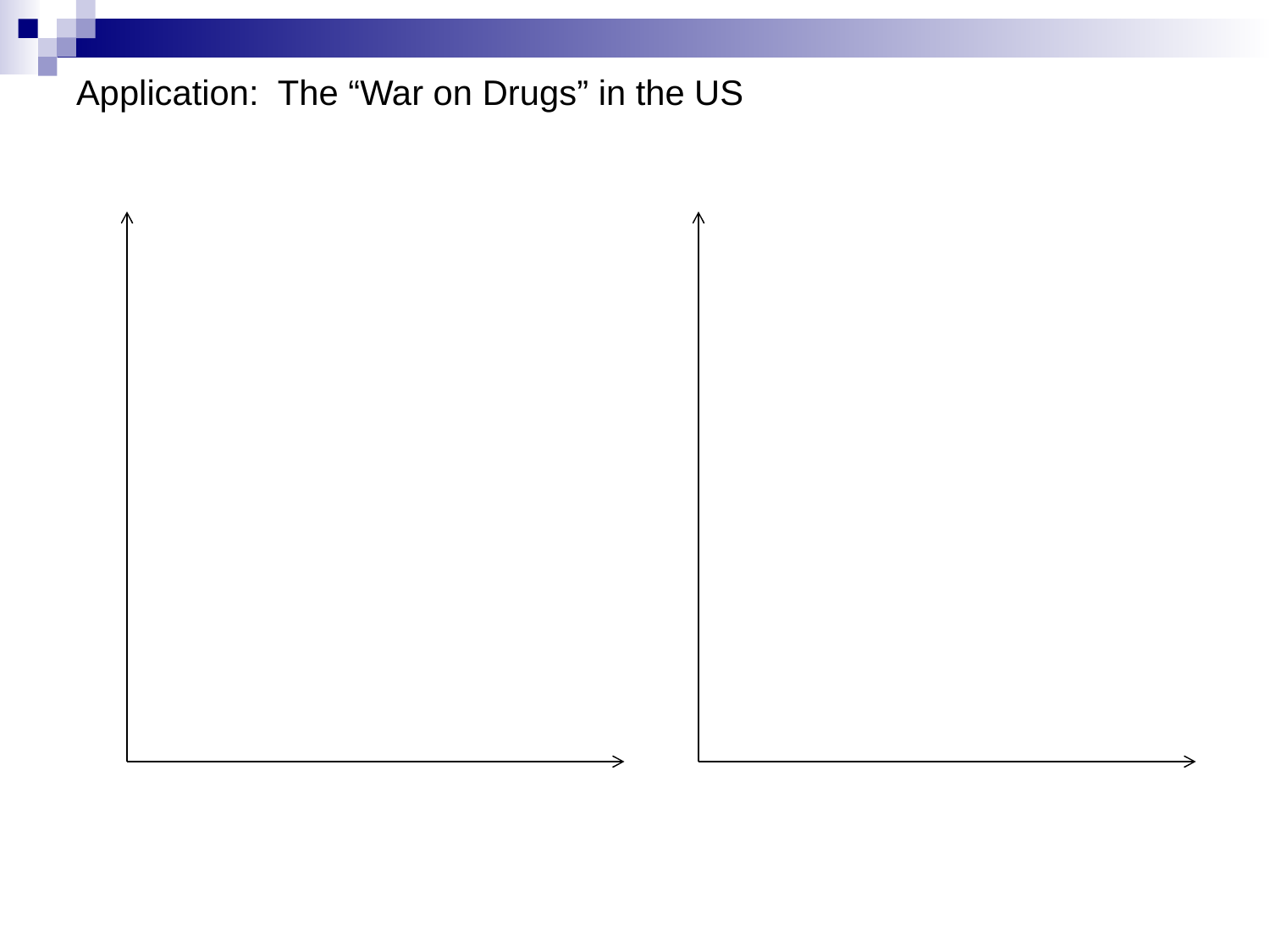

Application:  The “War on Drugs” in the US